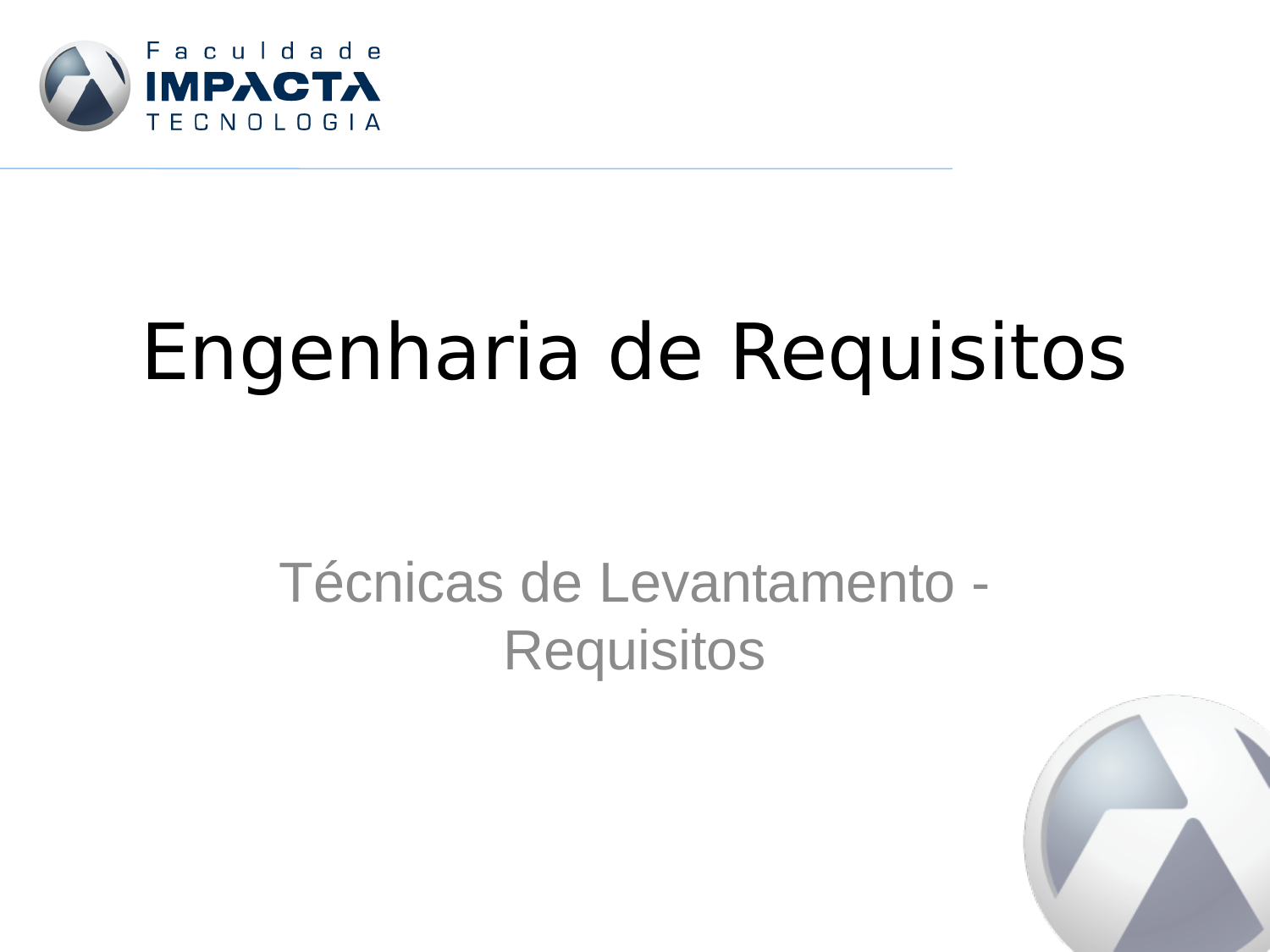

# Engenharia de Requisitos
Técnicas de Levantamento - Requisitos